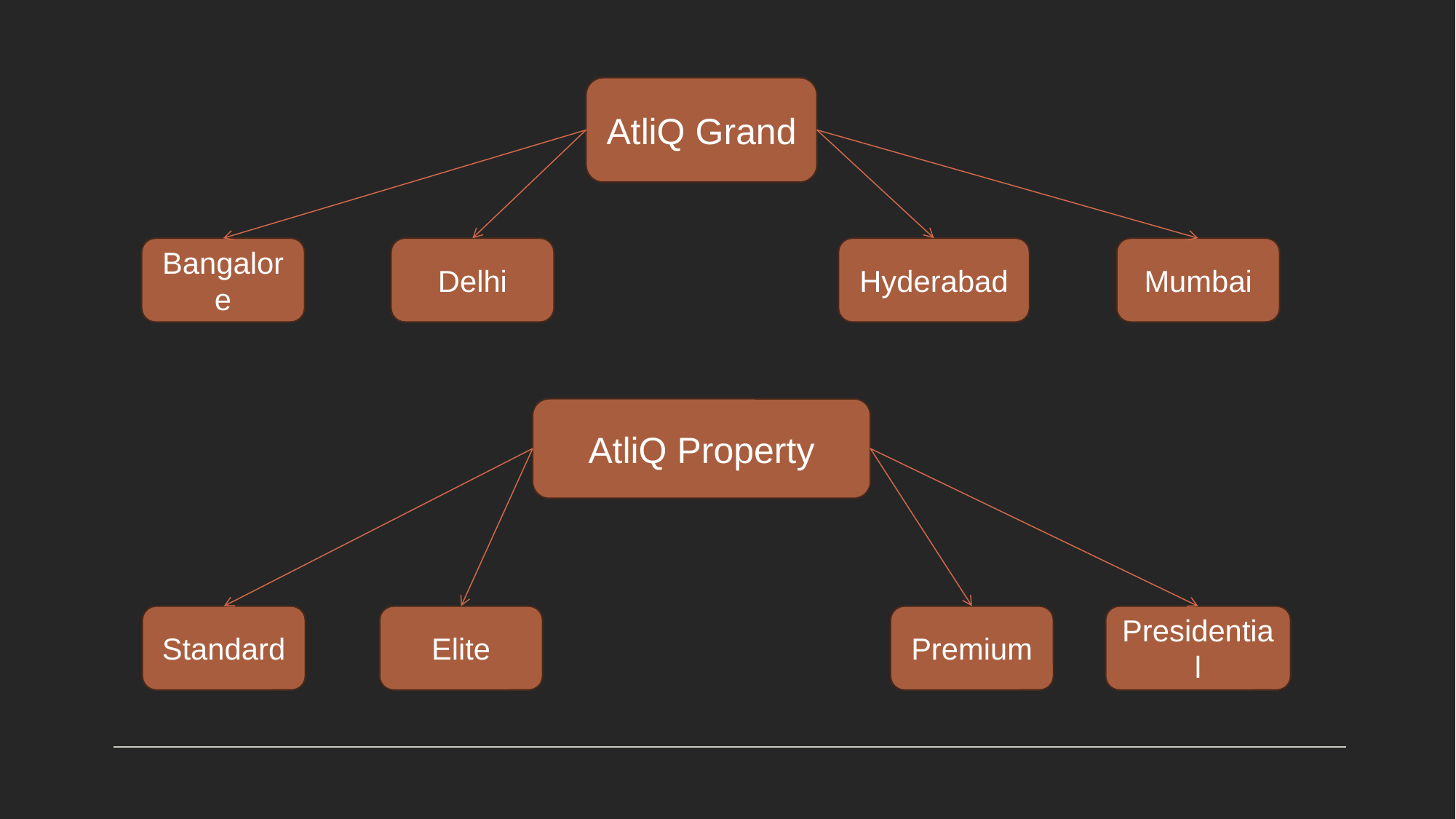

AtliQ Grand
Hyderabad
Delhi
Mumbai
Bangalore
AtliQ Property
Elite
Premium
Presidential
Standard